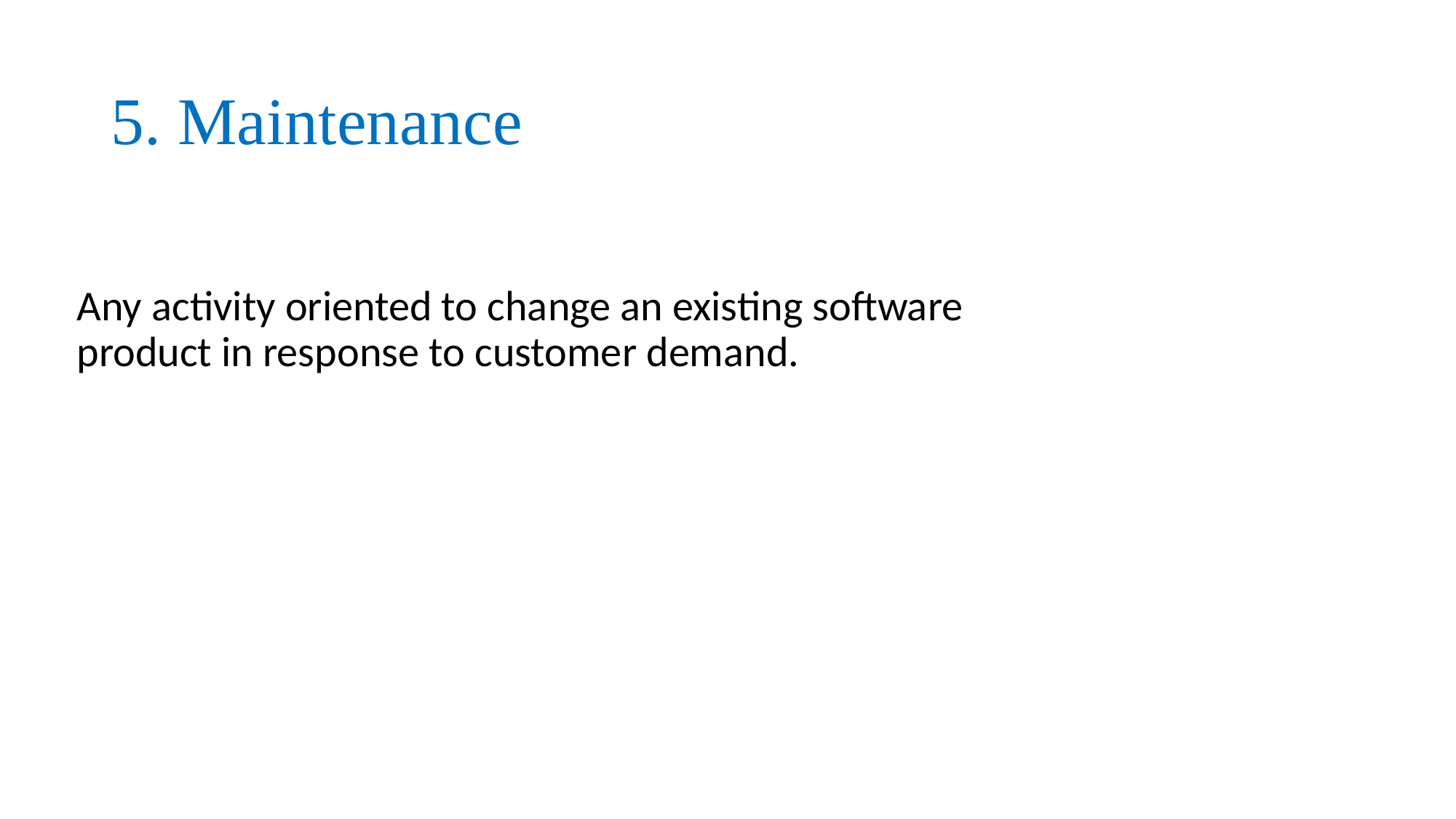

# 5. Maintenance

Any activity oriented to change an existing software product in response to customer demand.